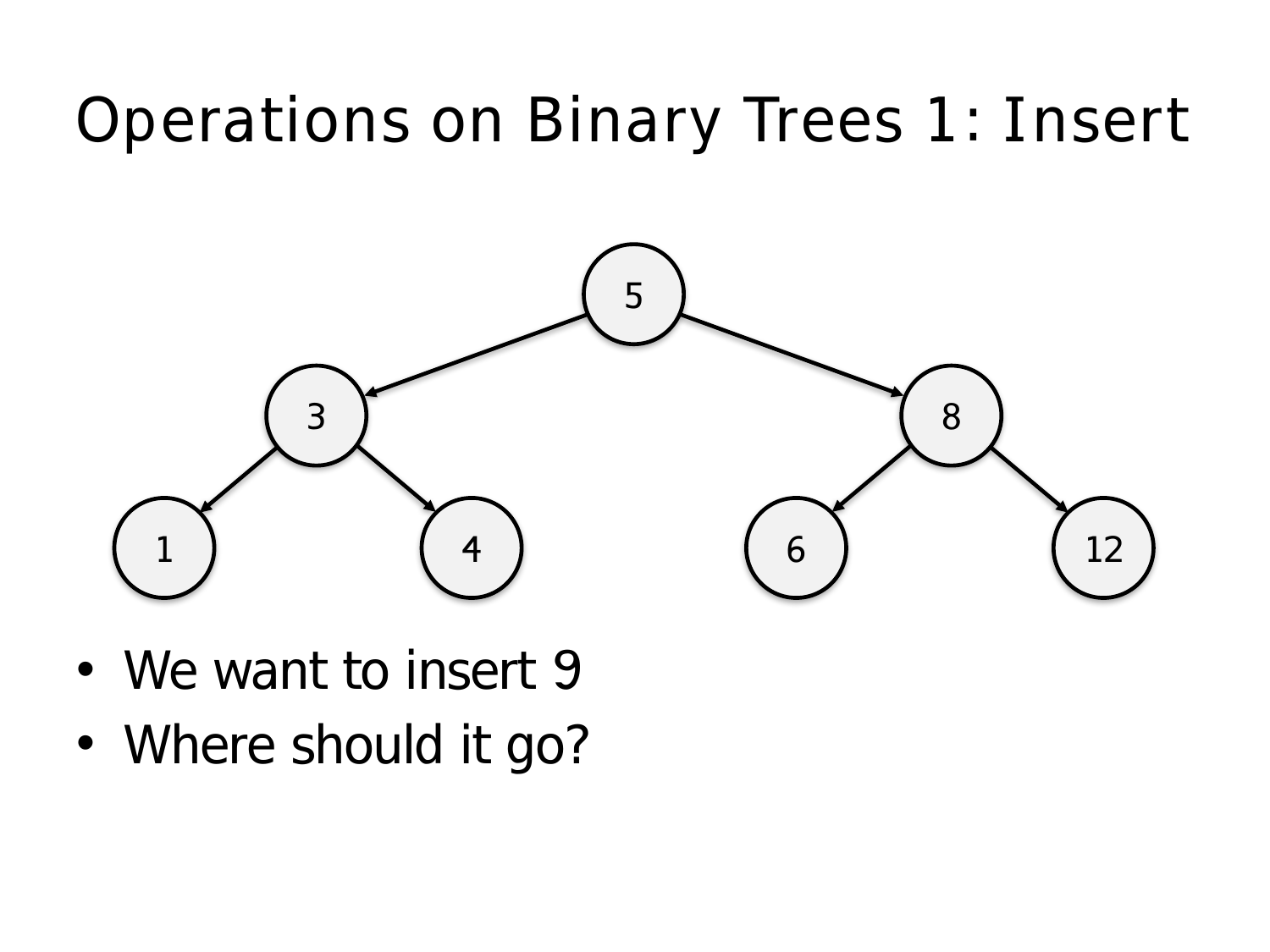

# Operations on Binary Trees 1: Insert
5
3
8
1
4
6
12

We want to insert 9
Where should it go?